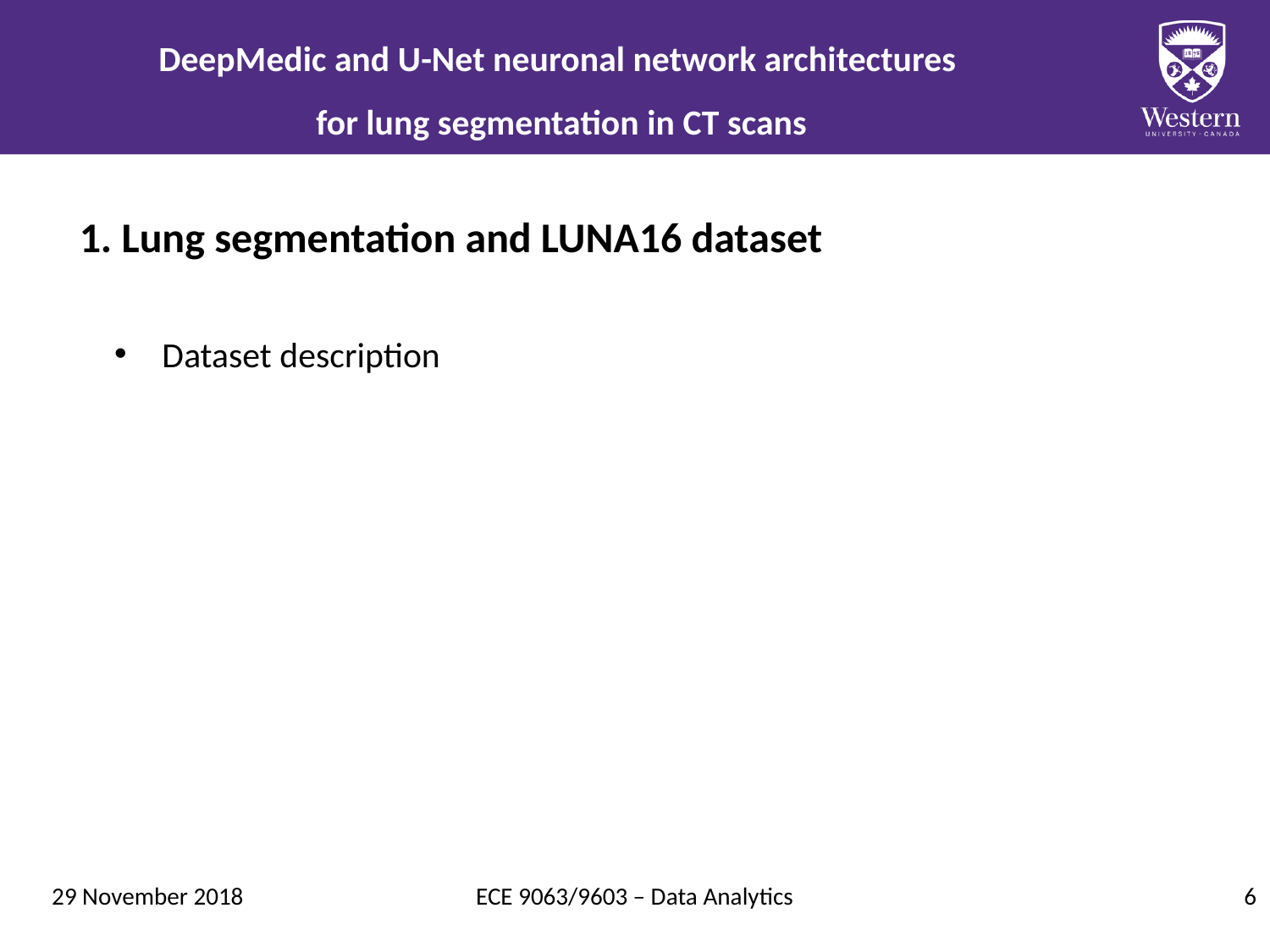

1. Lung segmentation and LUNA16 dataset
Dataset description